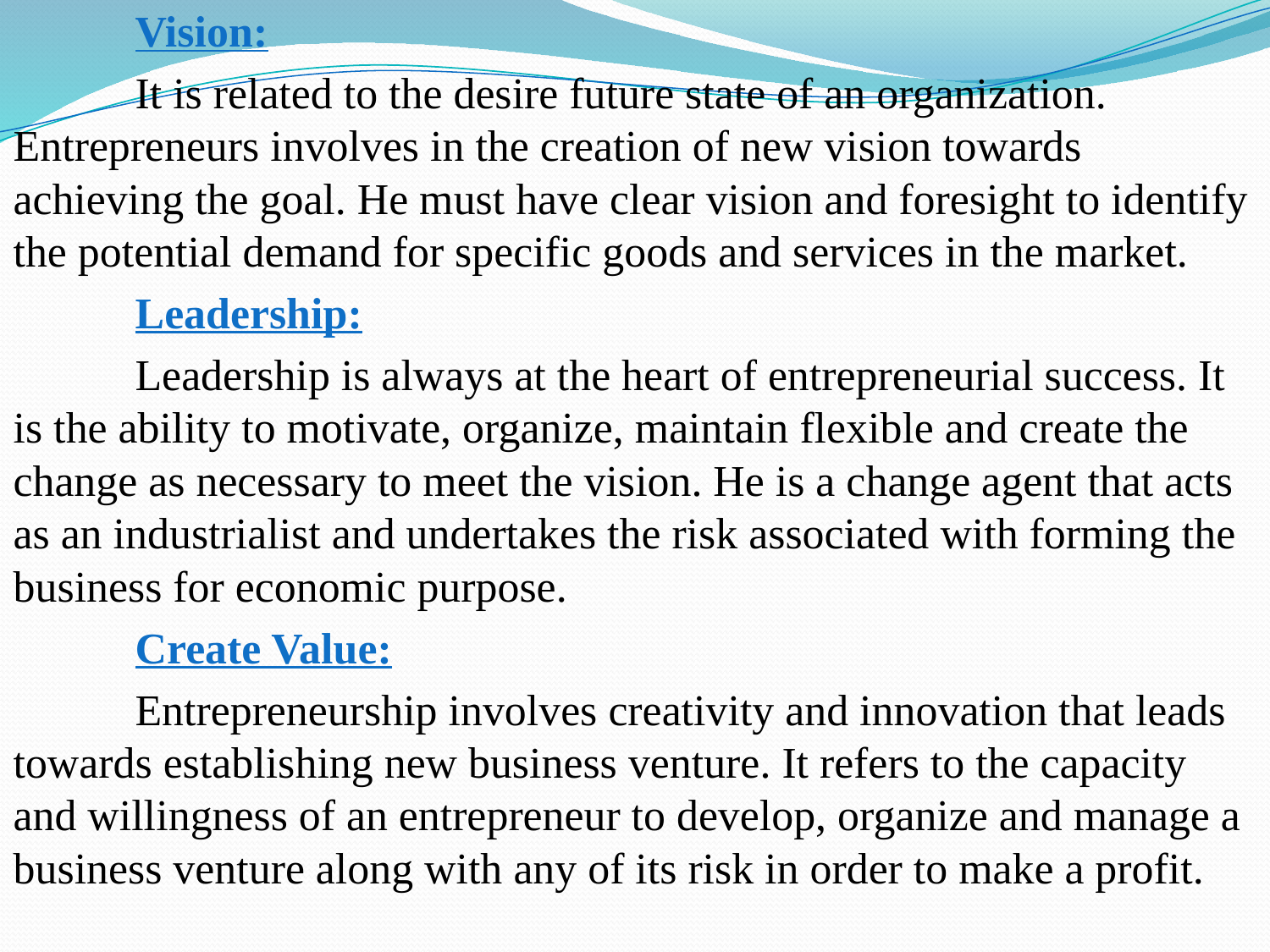

Vision:
	It is related to the desire future state of an organization. Entrepreneurs involves in the creation of new vision towards achieving the goal. He must have clear vision and foresight to identify the potential demand for specific goods and services in the market.
	Leadership:
	Leadership is always at the heart of entrepreneurial success. It is the ability to motivate, organize, maintain flexible and create the change as necessary to meet the vision. He is a change agent that acts as an industrialist and undertakes the risk associated with forming the business for economic purpose.
	Create Value:
	Entrepreneurship involves creativity and innovation that leads towards establishing new business venture. It refers to the capacity and willingness of an entrepreneur to develop, organize and manage a business venture along with any of its risk in order to make a profit.